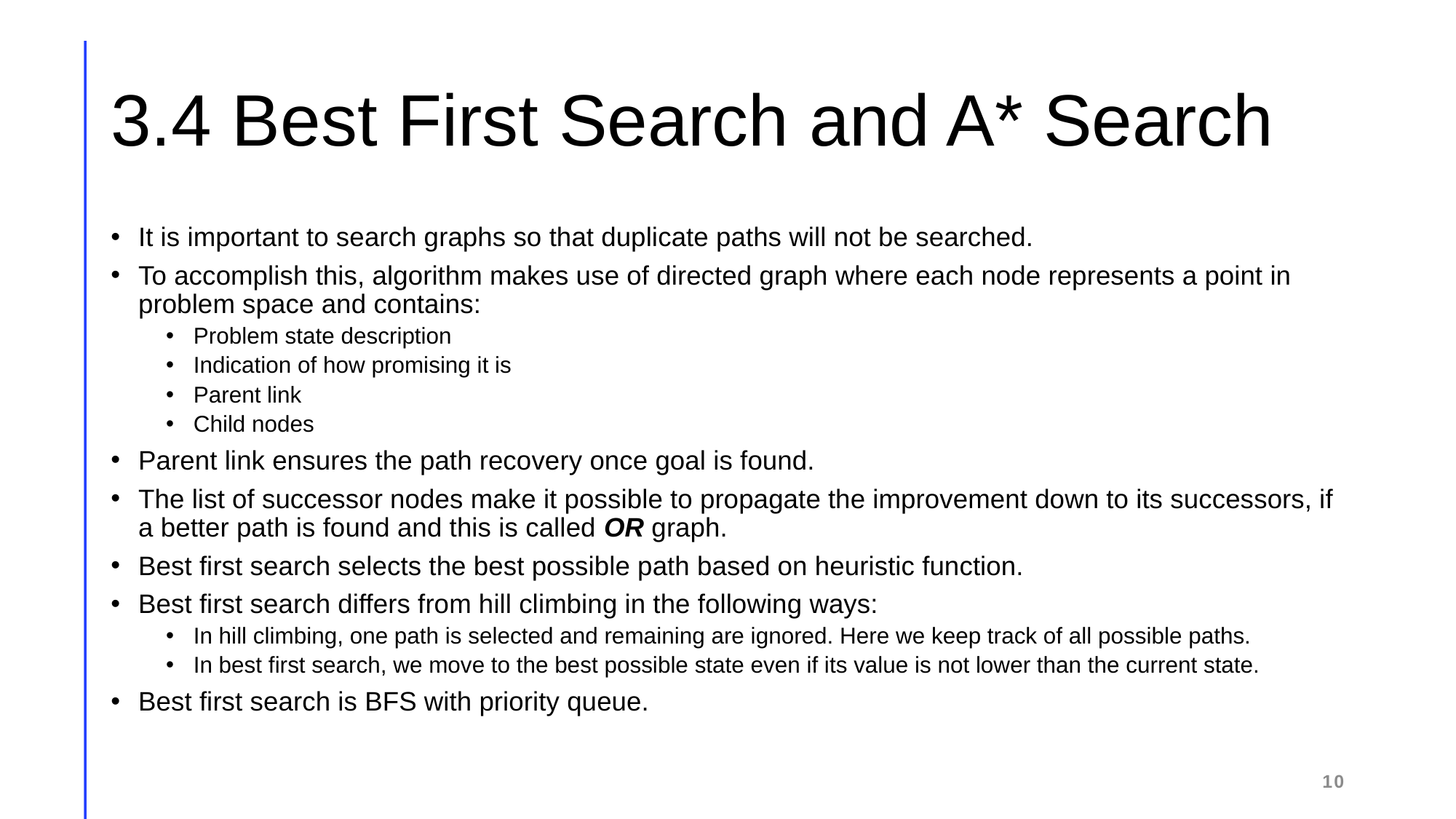

# 3.4 Best First Search and A* Search
It is important to search graphs so that duplicate paths will not be searched.
To accomplish this, algorithm makes use of directed graph where each node represents a point in problem space and contains:
Problem state description
Indication of how promising it is
Parent link
Child nodes
Parent link ensures the path recovery once goal is found.
The list of successor nodes make it possible to propagate the improvement down to its successors, if a better path is found and this is called OR graph.
Best first search selects the best possible path based on heuristic function.
Best first search differs from hill climbing in the following ways:
In hill climbing, one path is selected and remaining are ignored. Here we keep track of all possible paths.
In best first search, we move to the best possible state even if its value is not lower than the current state.
Best first search is BFS with priority queue.

10